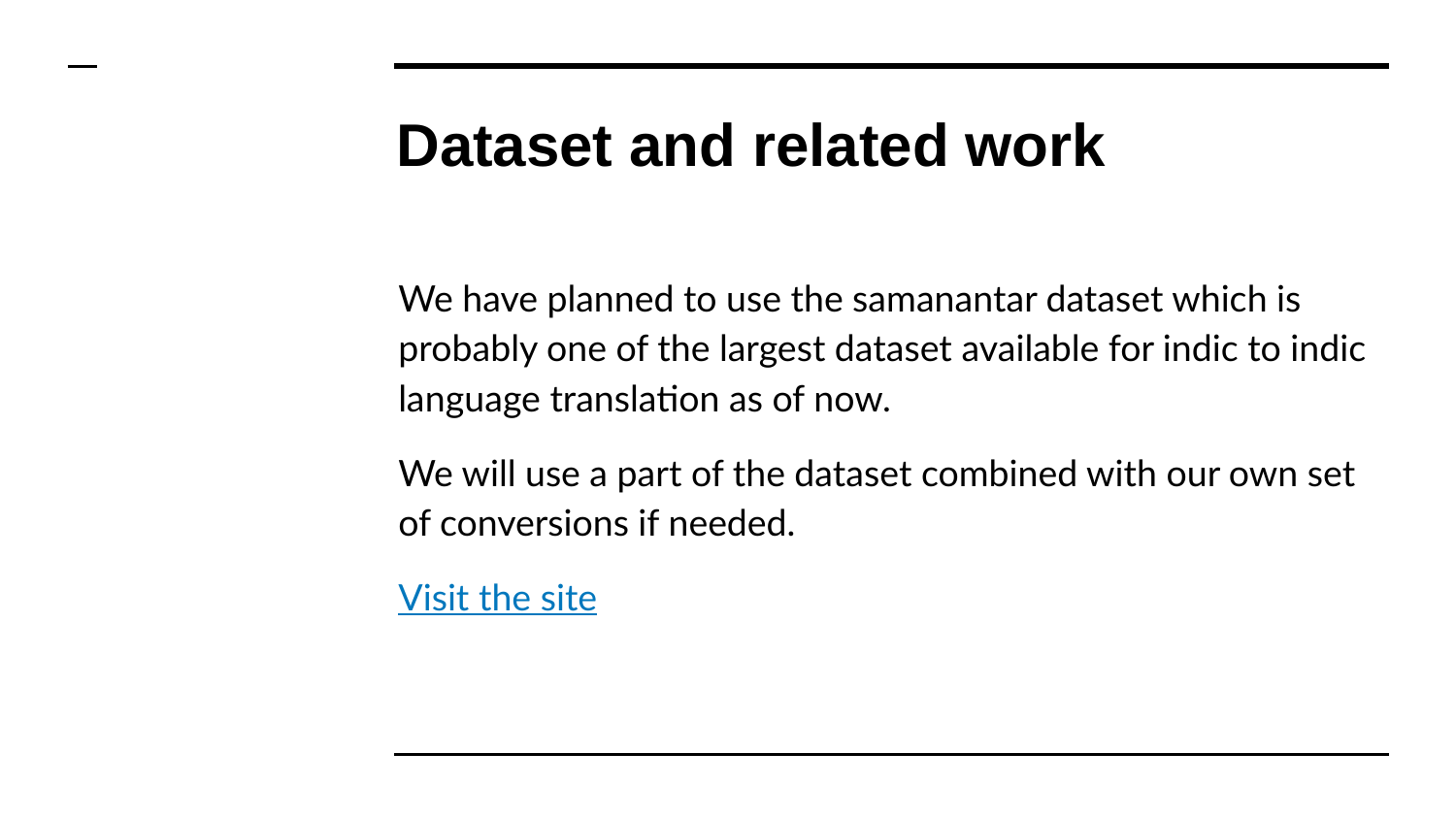

# Dataset and related work
We have planned to use the samanantar dataset which is probably one of the largest dataset available for indic to indic language translation as of now.
We will use a part of the dataset combined with our own set of conversions if needed.
Visit the site